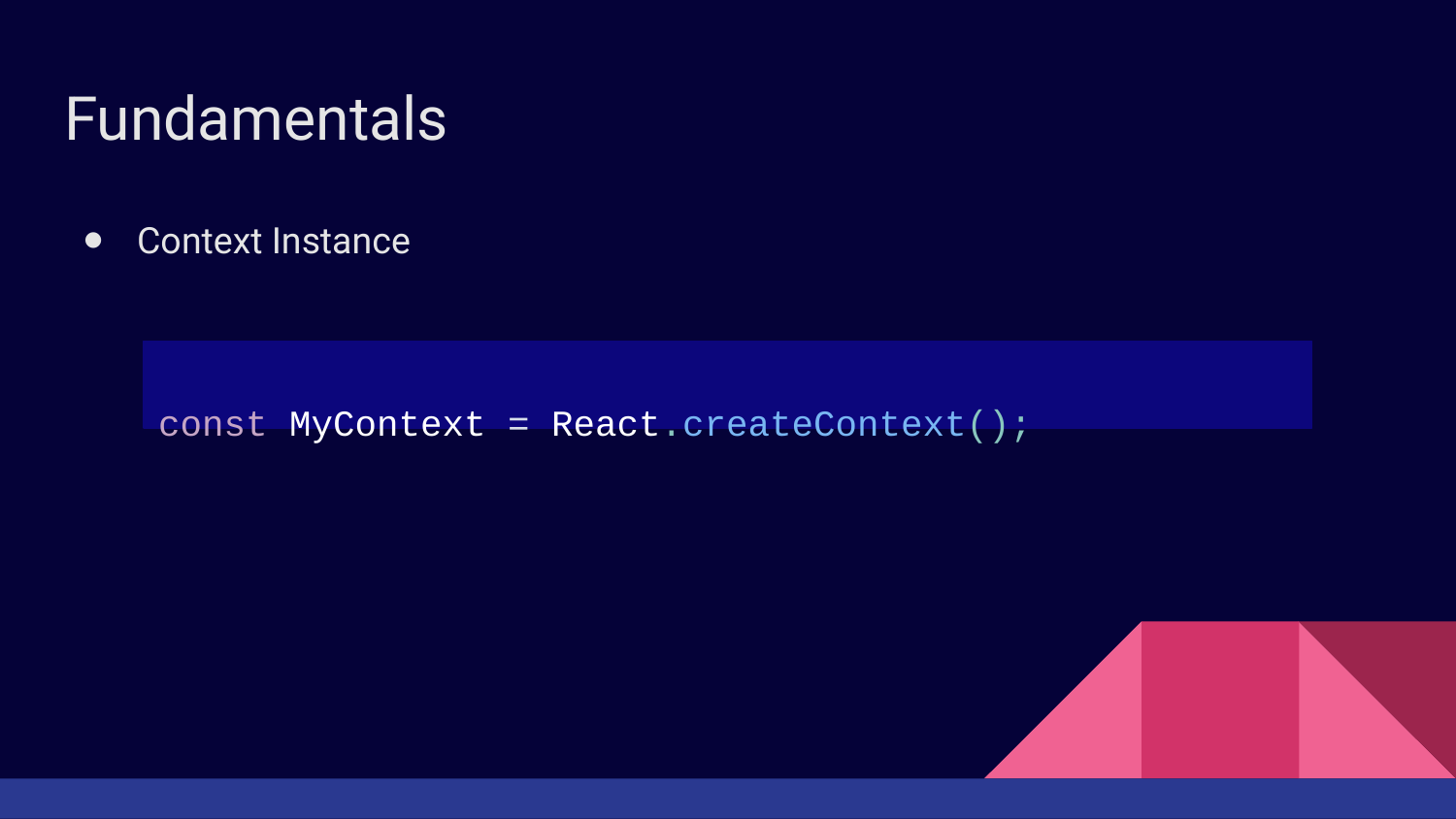

# Fundamentals
Context Instance

const MyContext = React.createContext();